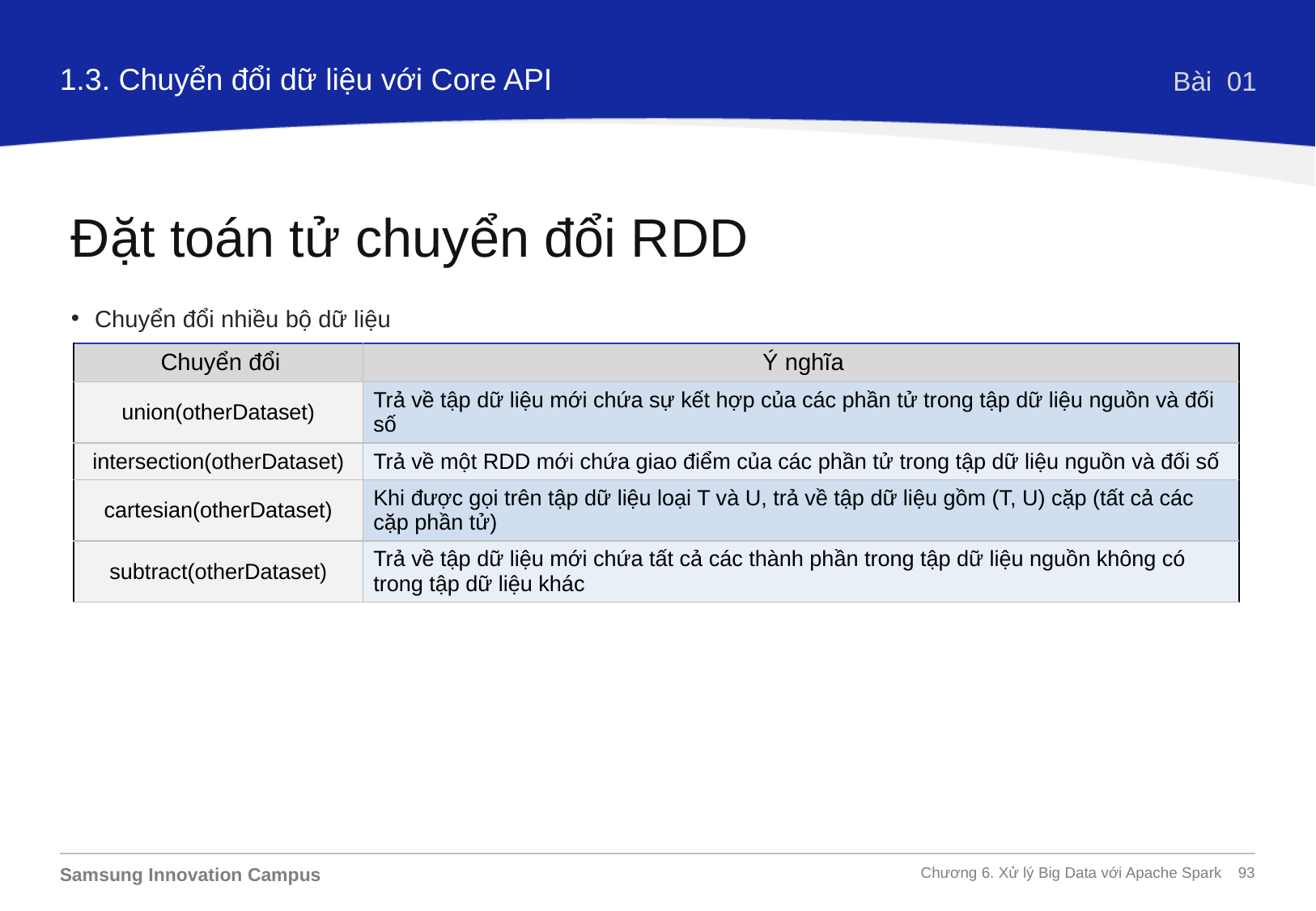

1.3. Chuyển đổi dữ liệu với Core API
Bài  01
Đặt toán tử chuyển đổi RDD
Chuyển đổi nhiều bộ dữ liệu
| Chuyển đổi | Ý nghĩa |
| --- | --- |
| union(otherDataset) | Trả về tập dữ liệu mới chứa sự kết hợp của các phần tử trong tập dữ liệu nguồn và đối số |
| intersection(otherDataset) | Trả về một RDD mới chứa giao điểm của các phần tử trong tập dữ liệu nguồn và đối số |
| cartesian(otherDataset) | Khi được gọi trên tập dữ liệu loại T và U, trả về tập dữ liệu gồm (T, U) cặp (tất cả các cặp phần tử) |
| subtract(otherDataset) | Trả về tập dữ liệu mới chứa tất cả các thành phần trong tập dữ liệu nguồn không có trong tập dữ liệu khác |